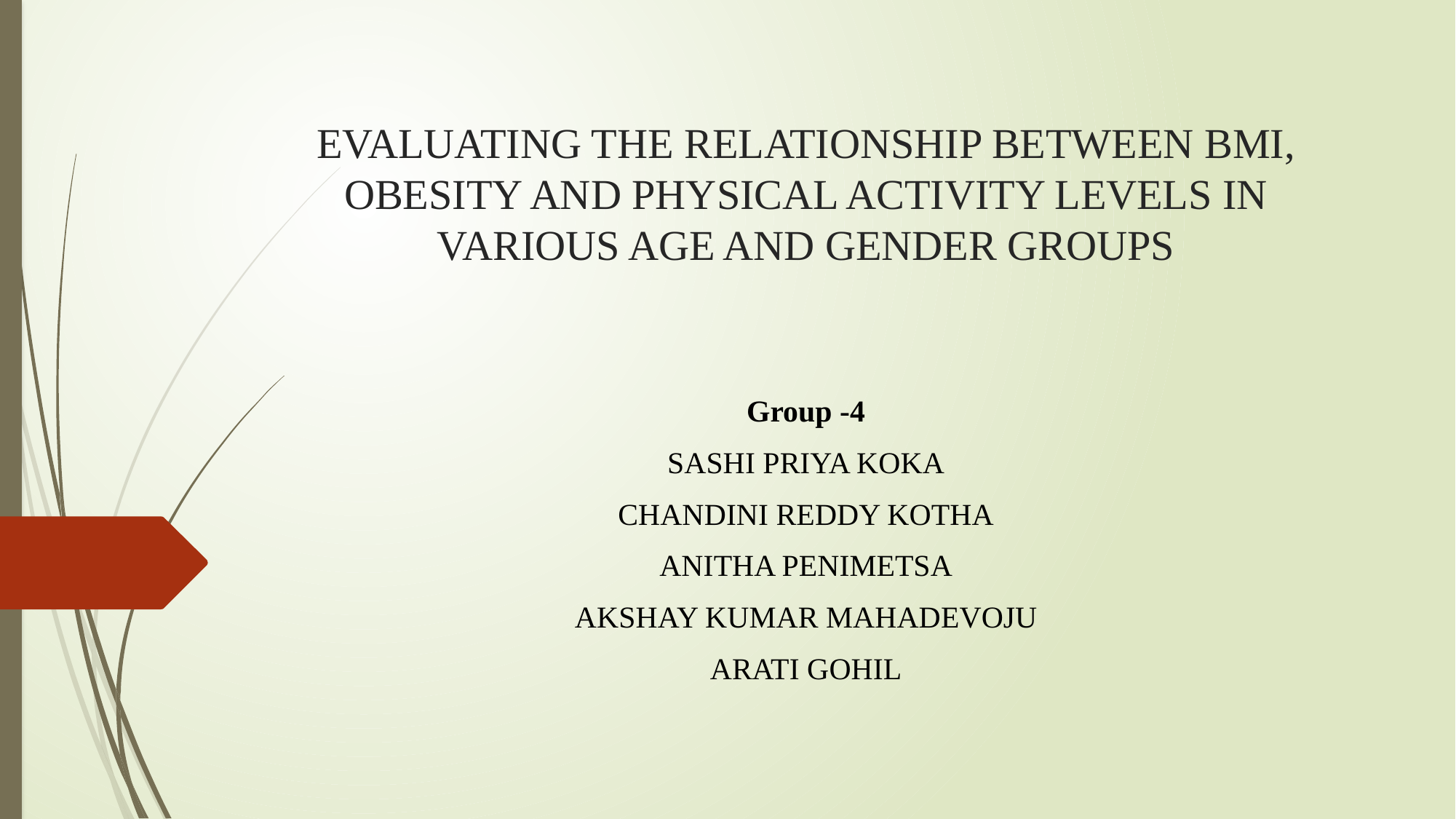

# EVALUATING THE RELATIONSHIP BETWEEN BMI, OBESITY AND PHYSICAL ACTIVITY LEVELS IN VARIOUS AGE AND GENDER GROUPS
Group -4
SASHI PRIYA KOKA
CHANDINI REDDY KOTHA
ANITHA PENIMETSA
AKSHAY KUMAR MAHADEVOJU
ARATI GOHIL